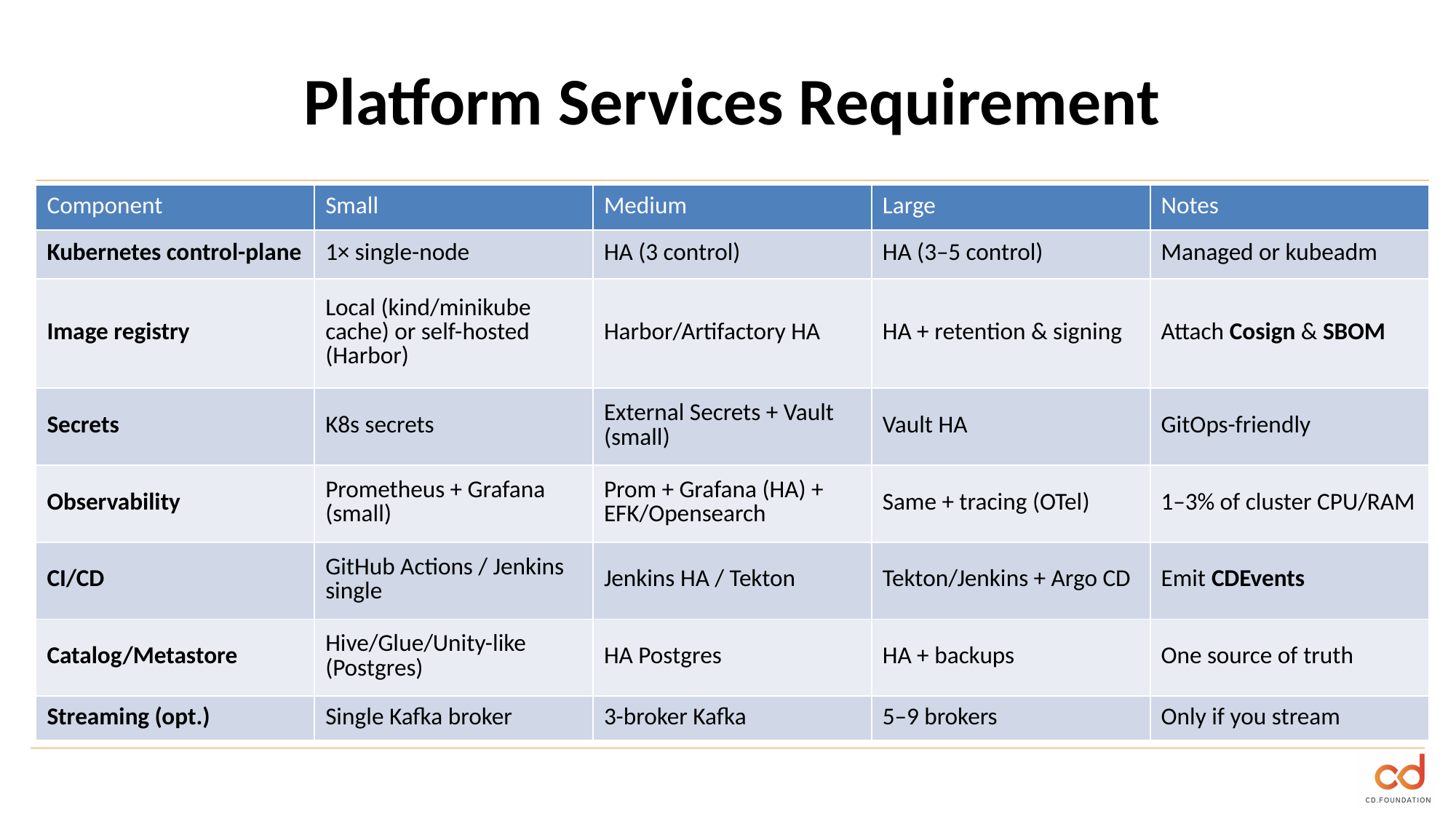

# Platform Services Requirement
| Component | Small | Medium | Large | Notes |
| --- | --- | --- | --- | --- |
| Kubernetes control-plane | 1× single-node | HA (3 control) | HA (3–5 control) | Managed or kubeadm |
| Image registry | Local (kind/minikube cache) or self-hosted (Harbor) | Harbor/Artifactory HA | HA + retention & signing | Attach Cosign & SBOM |
| Secrets | K8s secrets | External Secrets + Vault (small) | Vault HA | GitOps-friendly |
| Observability | Prometheus + Grafana (small) | Prom + Grafana (HA) + EFK/Opensearch | Same + tracing (OTel) | 1–3% of cluster CPU/RAM |
| CI/CD | GitHub Actions / Jenkins single | Jenkins HA / Tekton | Tekton/Jenkins + Argo CD | Emit CDEvents |
| Catalog/Metastore | Hive/Glue/Unity-like (Postgres) | HA Postgres | HA + backups | One source of truth |
| Streaming (opt.) | Single Kafka broker | 3-broker Kafka | 5–9 brokers | Only if you stream |